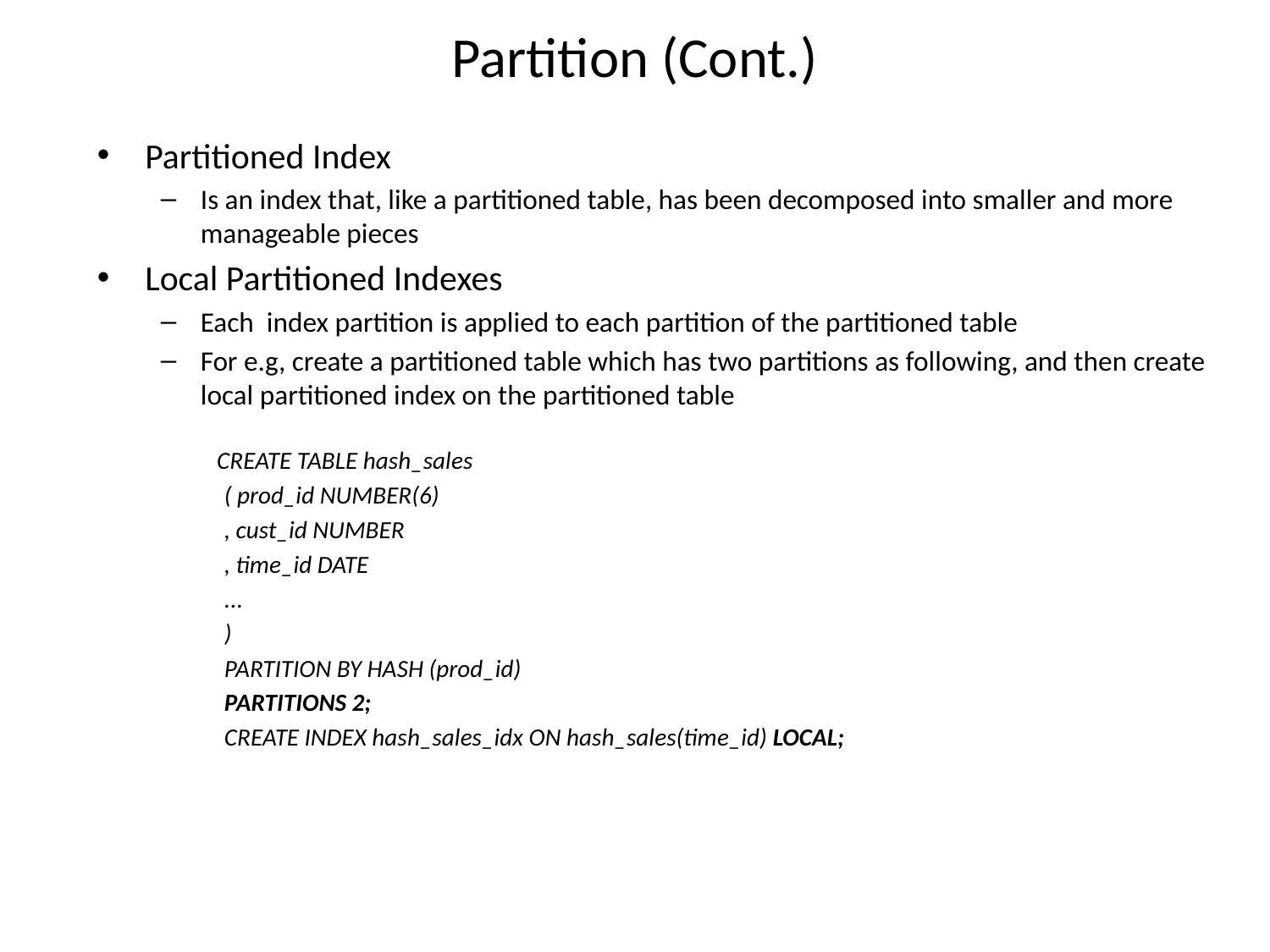

# Partition (Cont.)
Partitioned Index
Is an index that, like a partitioned table, has been decomposed into smaller and more manageable pieces
Local Partitioned Indexes
Each  index partition is applied to each partition of the partitioned table
For e.g, create a partitioned table which has two partitions as following, and then create local partitioned index on the partitioned table
   CREATE TABLE hash_sales
( prod_id NUMBER(6)
, cust_id NUMBER
, time_id DATE
...
)
PARTITION BY HASH (prod_id)
PARTITIONS 2;
CREATE INDEX hash_sales_idx ON hash_sales(time_id) LOCAL;